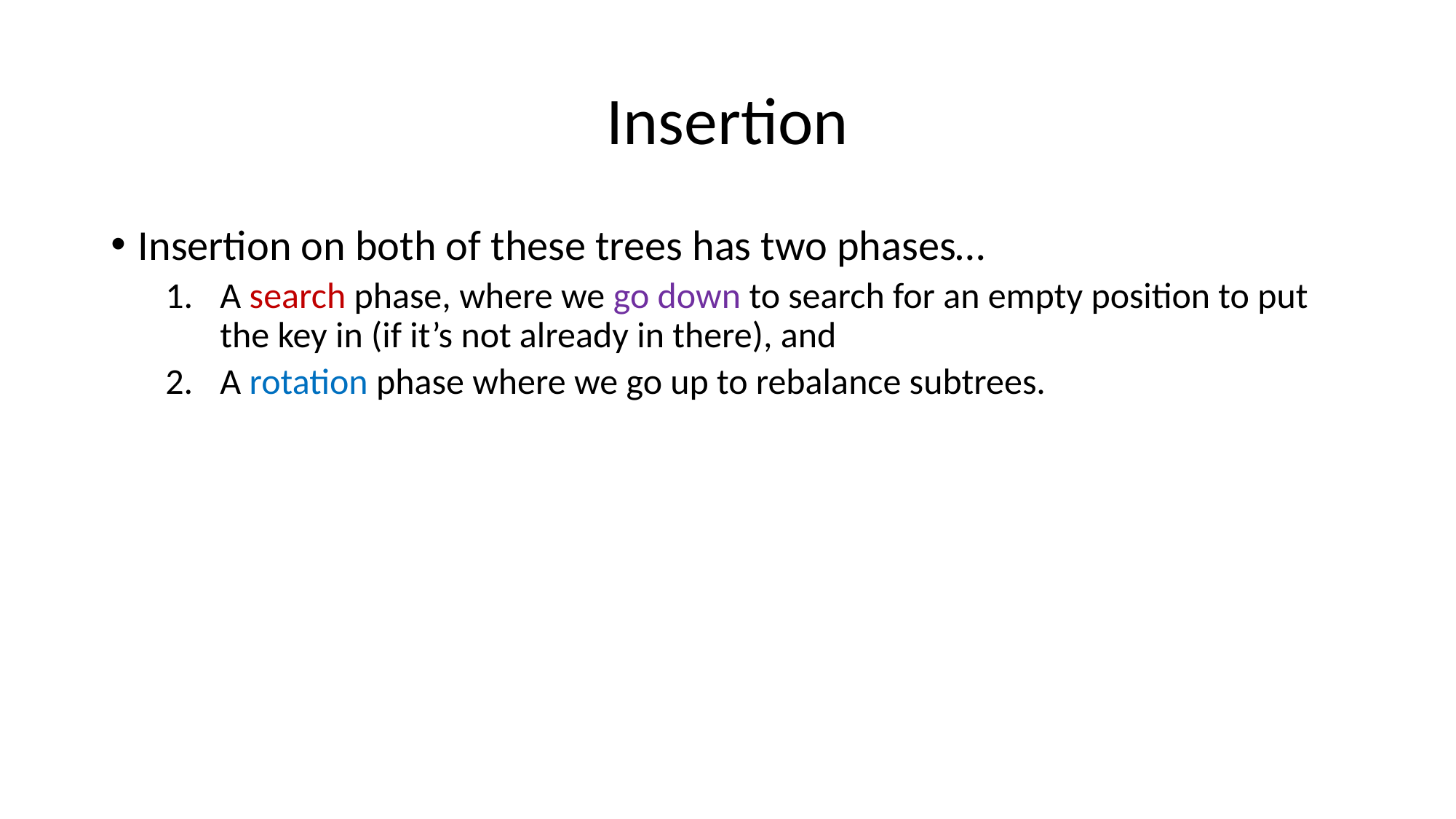

# Insertion
Insertion on both of these trees has two phases…
A search phase, where we go down to search for an empty position to put the key in (if it’s not already in there), and
A rotation phase where we go up to rebalance subtrees.